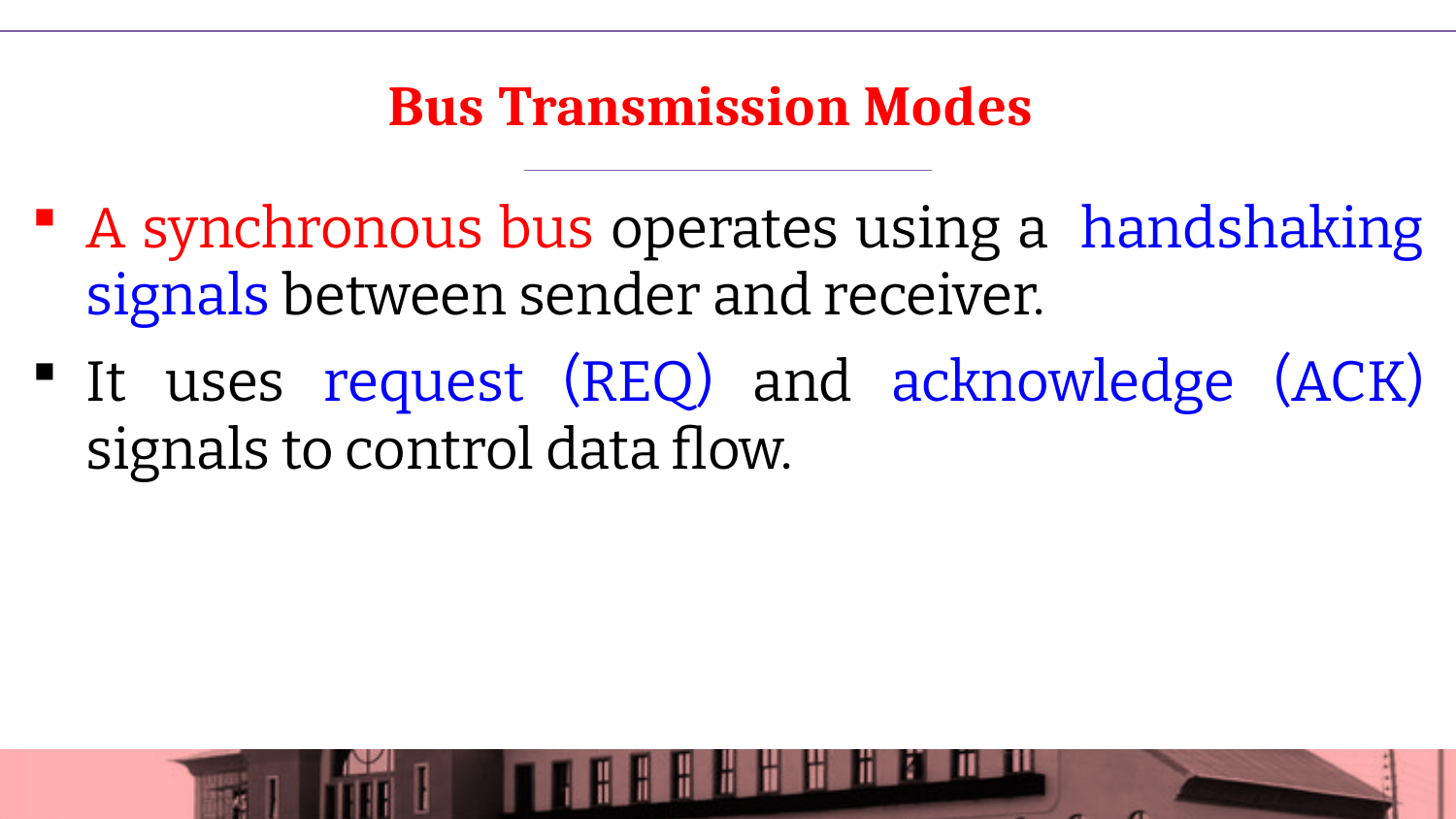

# Bus Transmission Modes
A synchronous bus operates using a  handshaking signals between sender and receiver.
It uses request (REQ) and acknowledge (ACK) signals to control data flow.
17